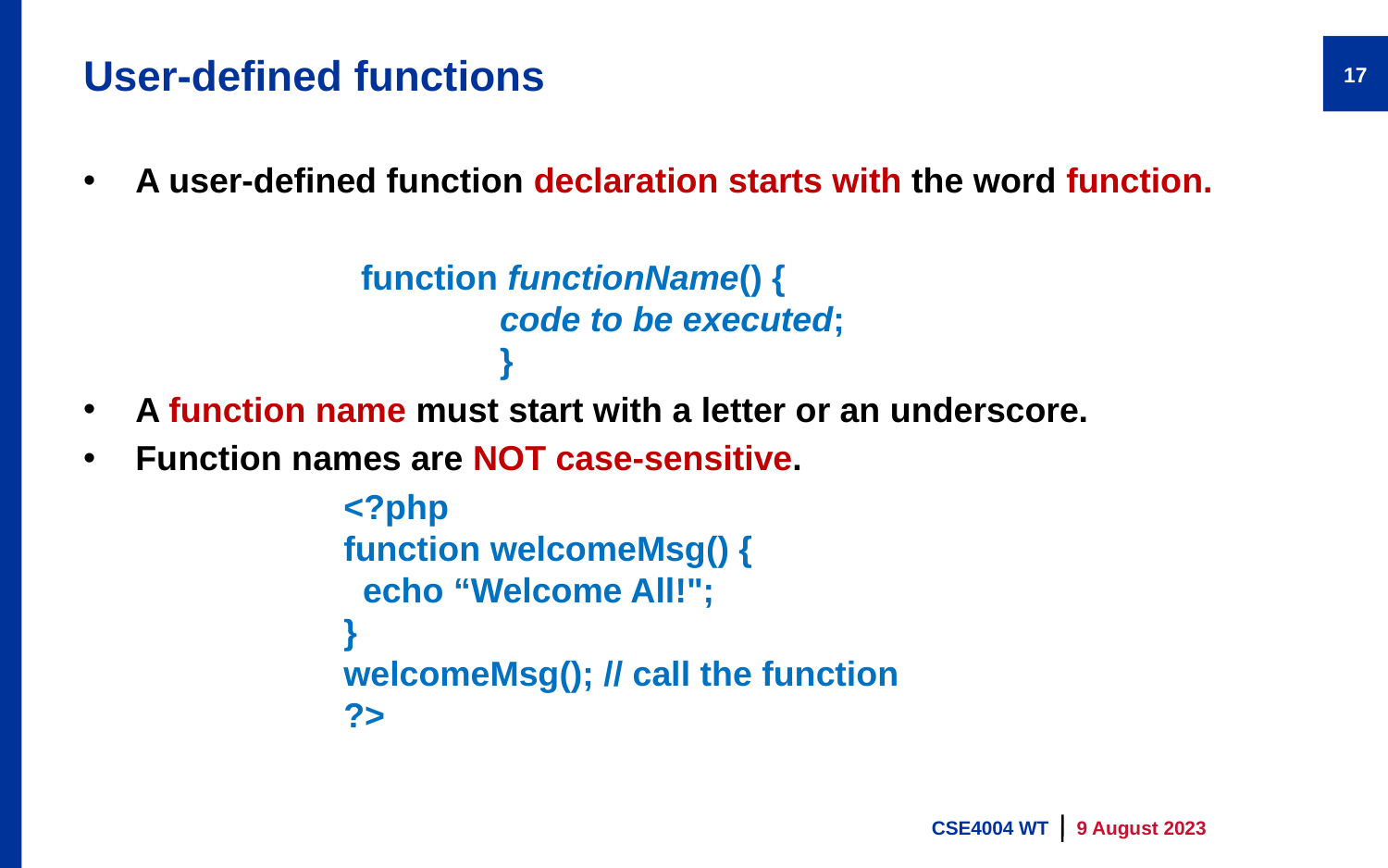

# User-defined functions
17
A user-defined function declaration starts with the word function.

		function functionName() {
  			code to be executed;
			}
A function name must start with a letter or an underscore.
Function names are NOT case-sensitive.
<?php
function welcomeMsg() {
  echo “Welcome All!";
}
welcomeMsg(); // call the function
?>

CSE4004 WT
9 August 2023